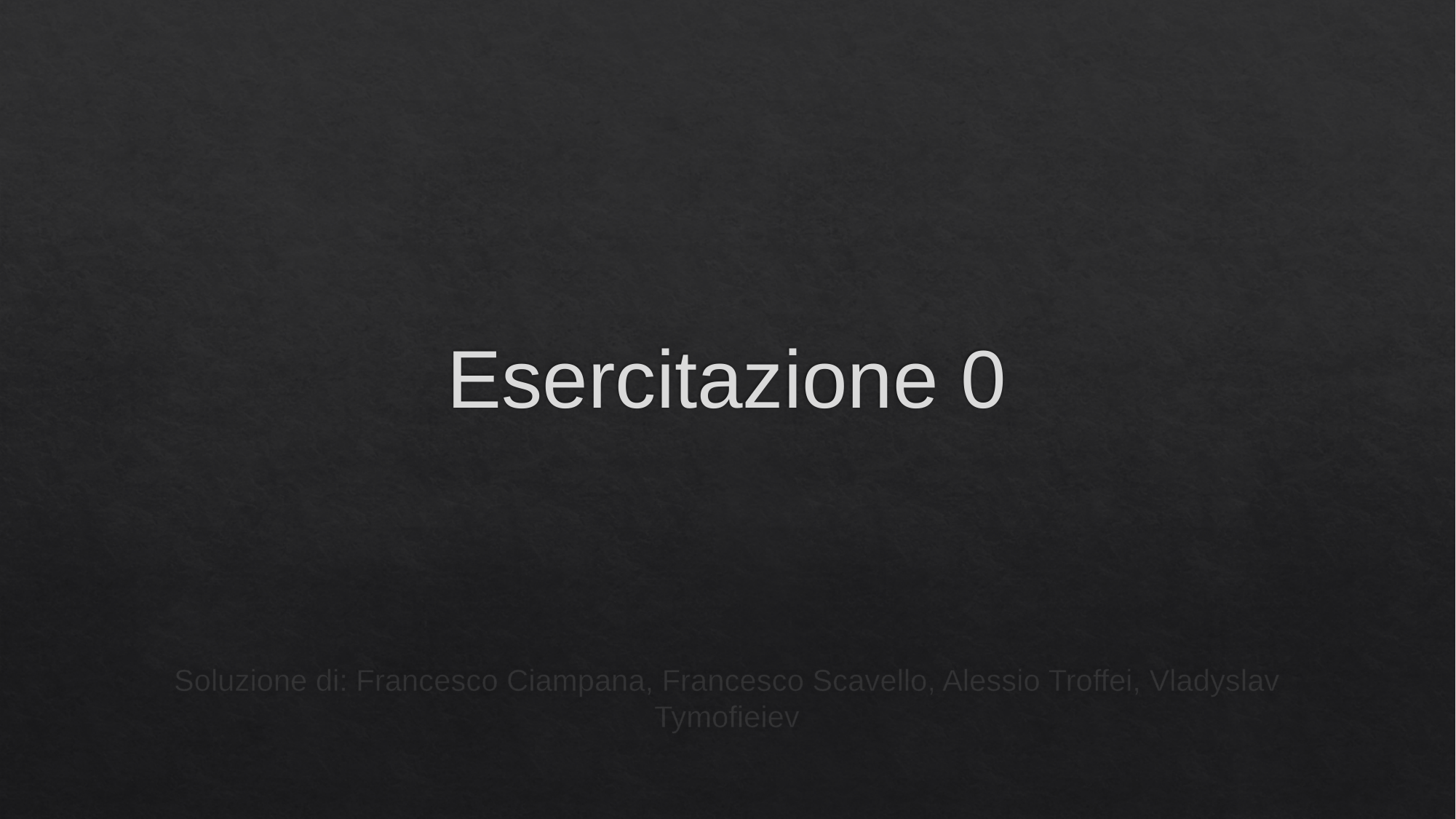

# Esercitazione 0
Soluzione di: Francesco Ciampana, Francesco Scavello, Alessio Troffei, Vladyslav Tymofieiev